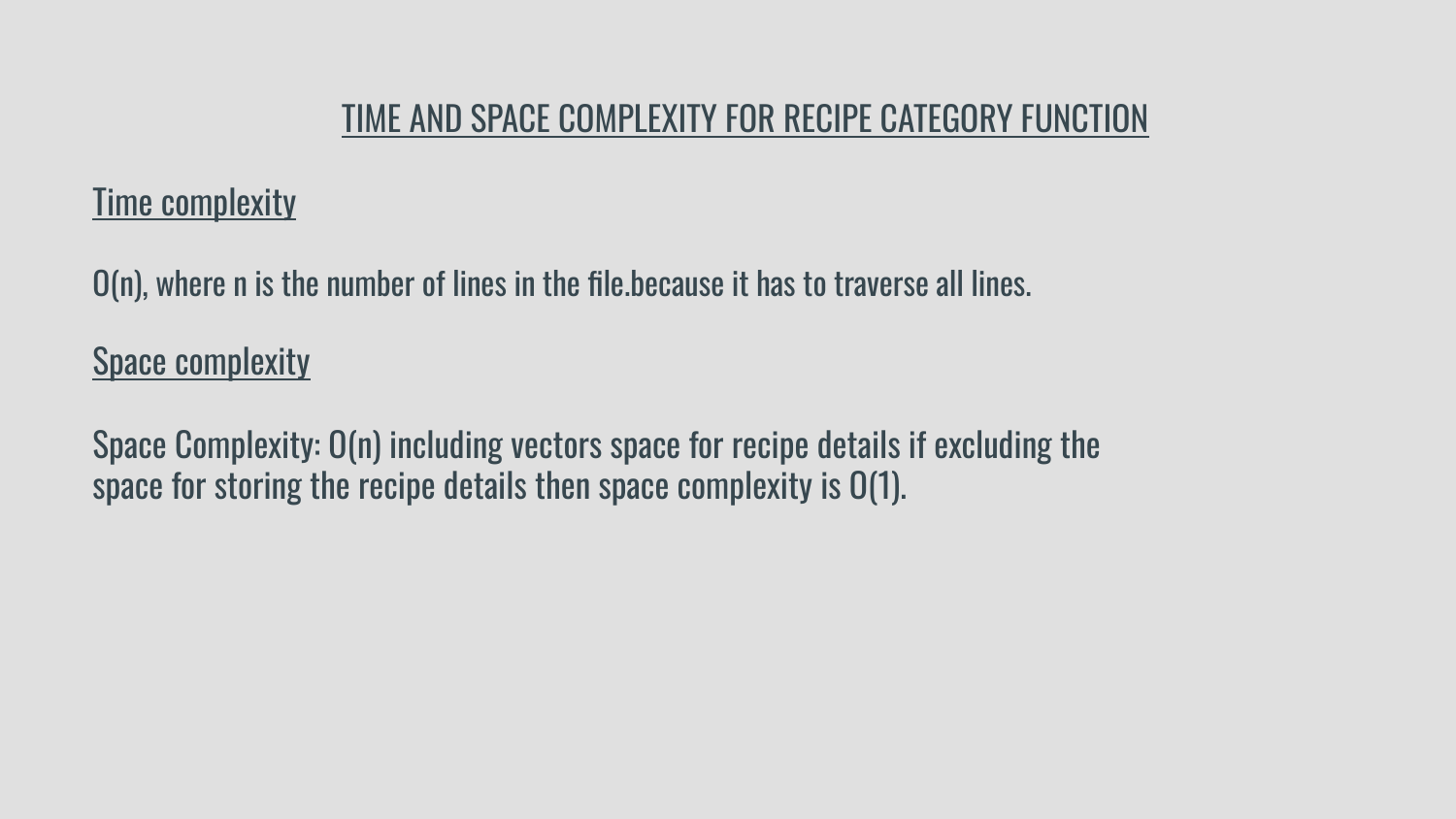

# TIME AND SPACE COMPLEXITY FOR RECIPE CATEGORY FUNCTION

Time complexity

O(n), where n is the number of lines in the file.because it has to traverse all lines.

Space complexity

Space Complexity: O(n) including vectors space for recipe details if excluding the
space for storing the recipe details then space complexity is O(1).